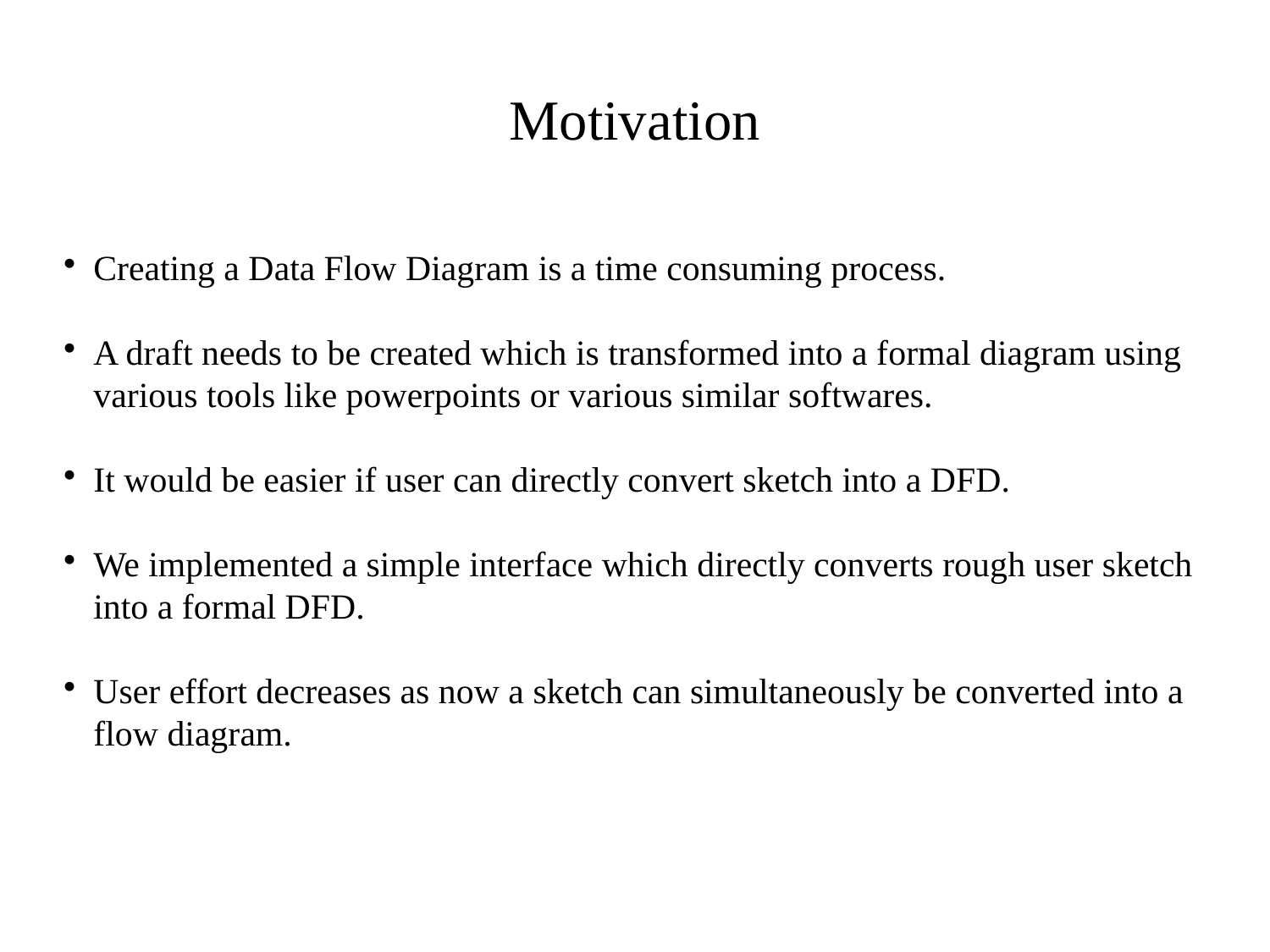

Motivation
Creating a Data Flow Diagram is a time consuming process.

A draft needs to be created which is transformed into a formal diagram using various tools like powerpoints or various similar softwares.

It would be easier if user can directly convert sketch into a DFD.

We implemented a simple interface which directly converts rough user sketch into a formal DFD.

User effort decreases as now a sketch can simultaneously be converted into a flow diagram.